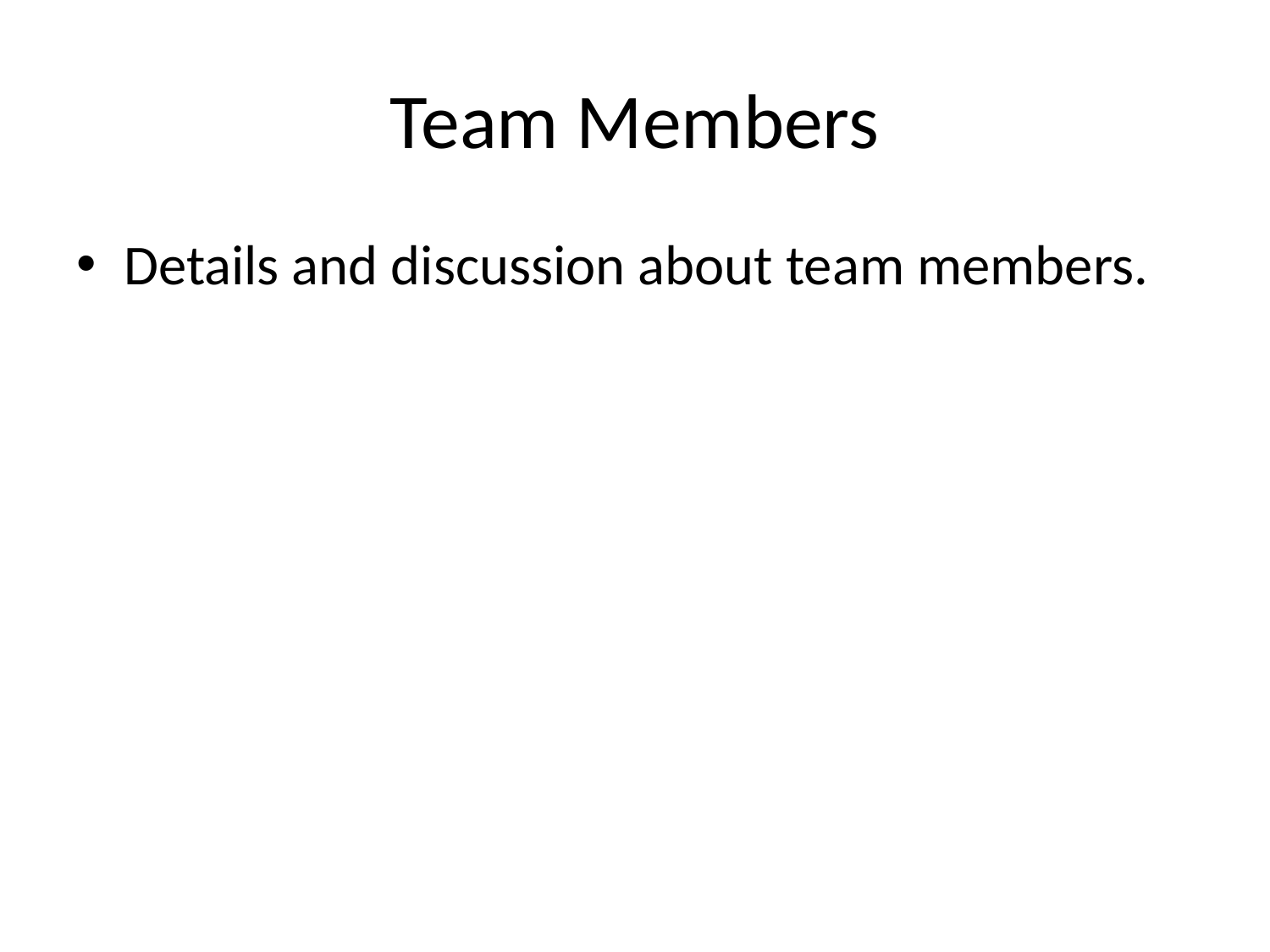

# Team Members
Details and discussion about team members.